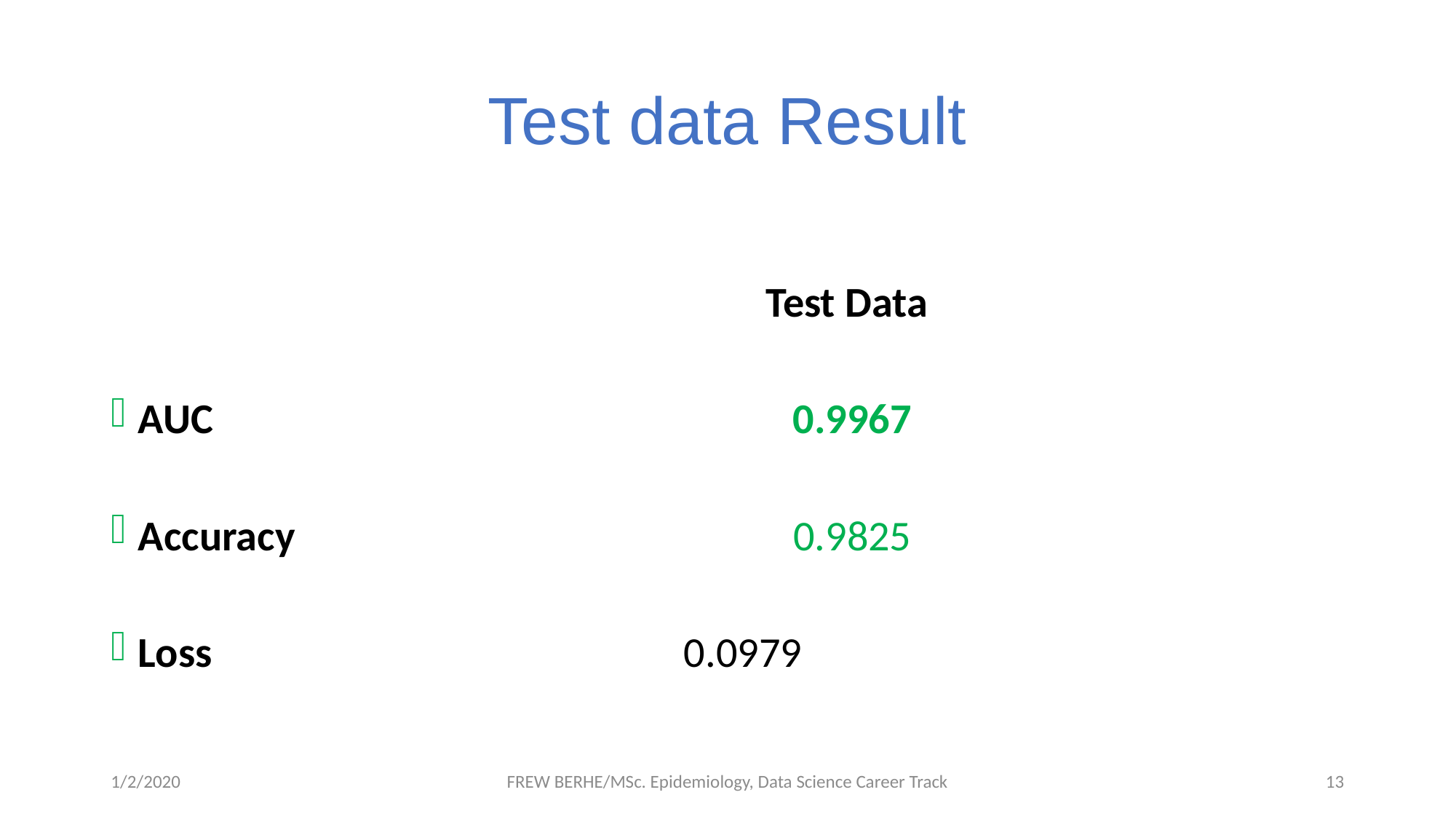

# Test data Result
						Test Data
AUC						0.9967
Accuracy		                                  0.9825
Loss 					0.0979

1/2/2020
FREW BERHE/MSc. Epidemiology, Data Science Career Track
13